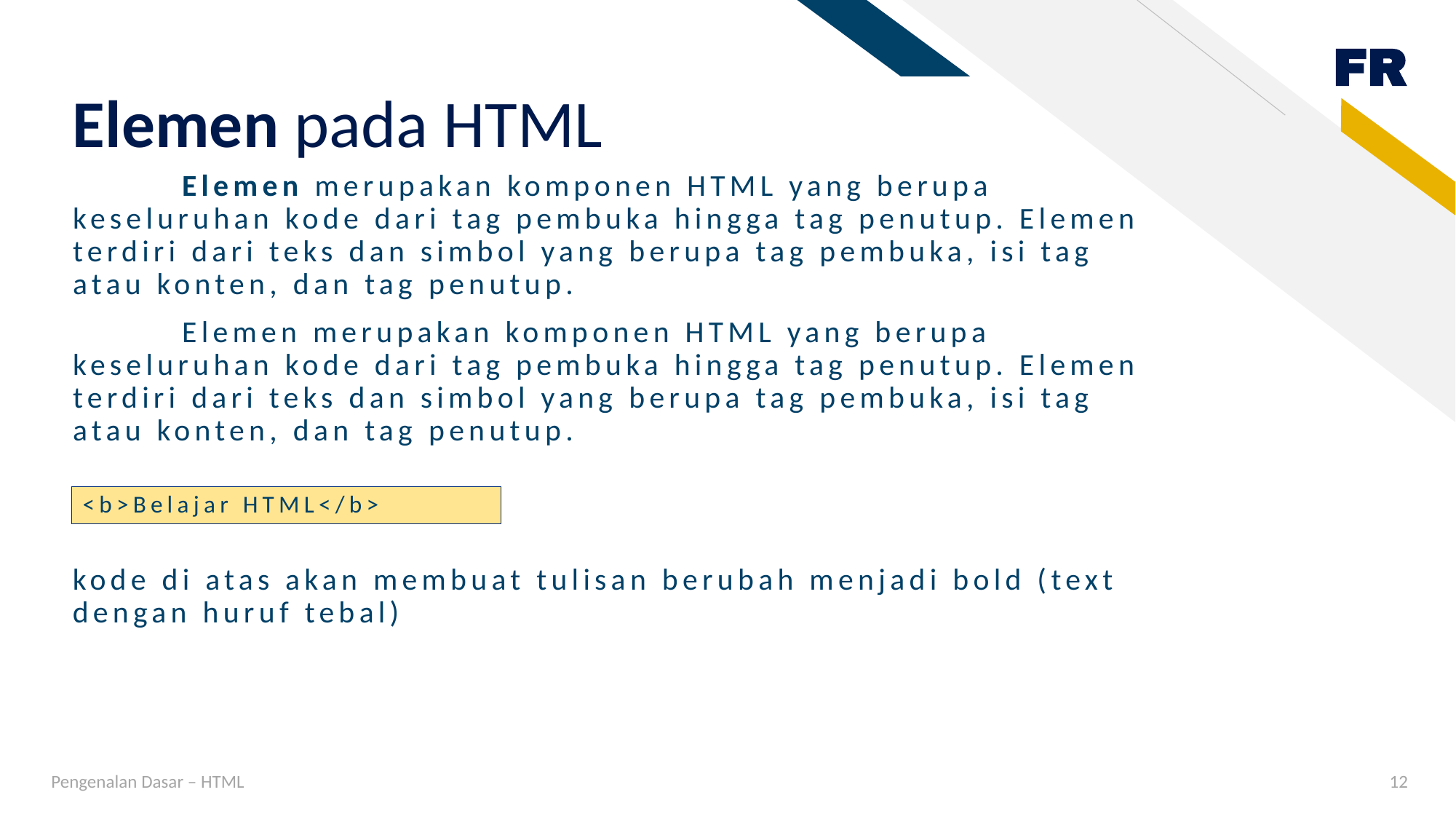

# Elemen pada HTML
	Elemen merupakan komponen HTML yang berupa keseluruhan kode dari tag pembuka hingga tag penutup. Elemen terdiri dari teks dan simbol yang berupa tag pembuka, isi tag atau konten, dan tag penutup.
	Elemen merupakan komponen HTML yang berupa keseluruhan kode dari tag pembuka hingga tag penutup. Elemen terdiri dari teks dan simbol yang berupa tag pembuka, isi tag atau konten, dan tag penutup.

<b>Belajar HTML</b>
kode di atas akan membuat tulisan berubah menjadi bold (text dengan huruf tebal)

Pengenalan Dasar – HTML
12